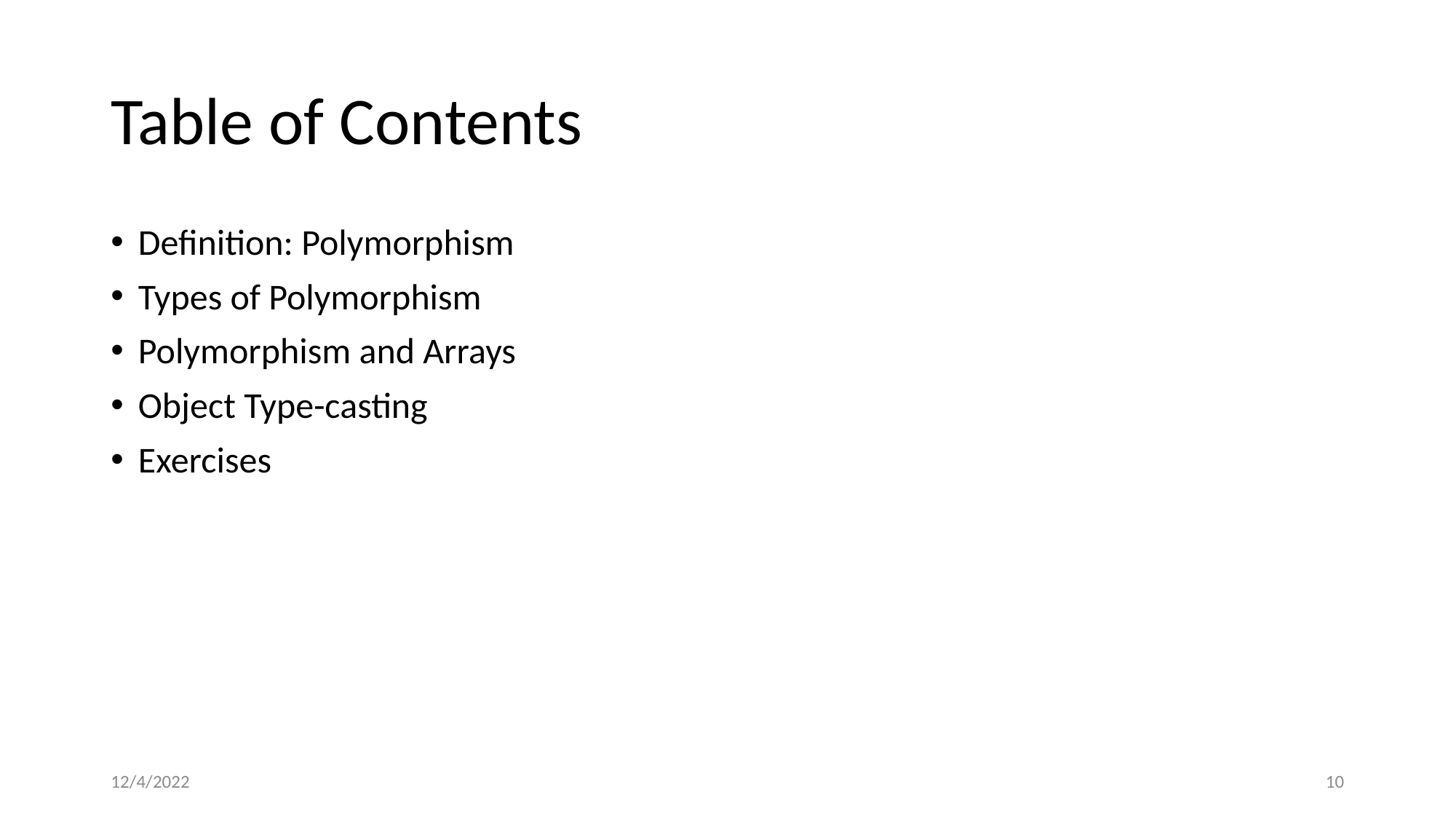

# Table of Contents
Definition: Polymorphism
Types of Polymorphism
Polymorphism and Arrays
Object Type-casting
Exercises

12/4/2022
10